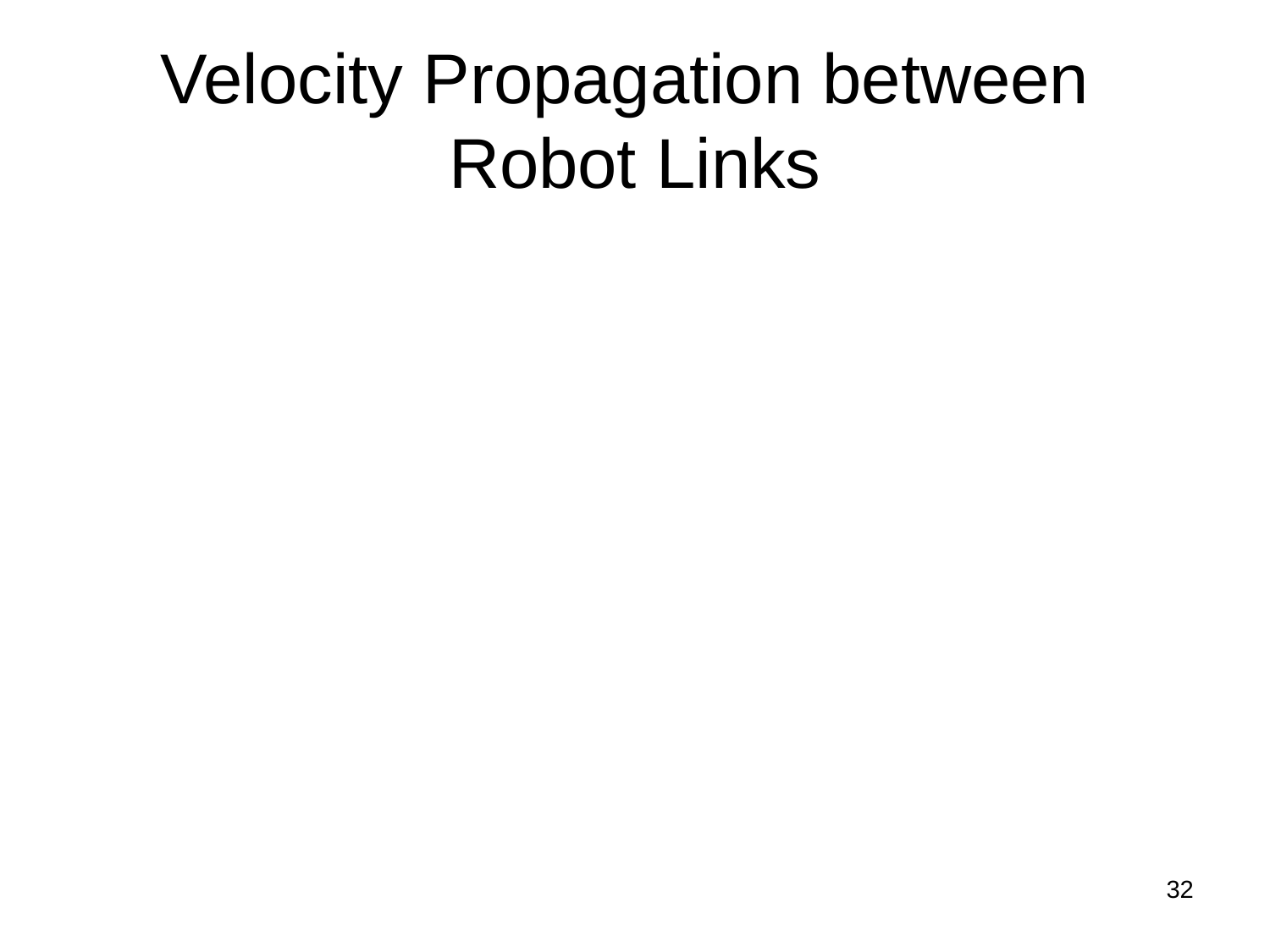

# Velocity Propagation between Robot Links
32